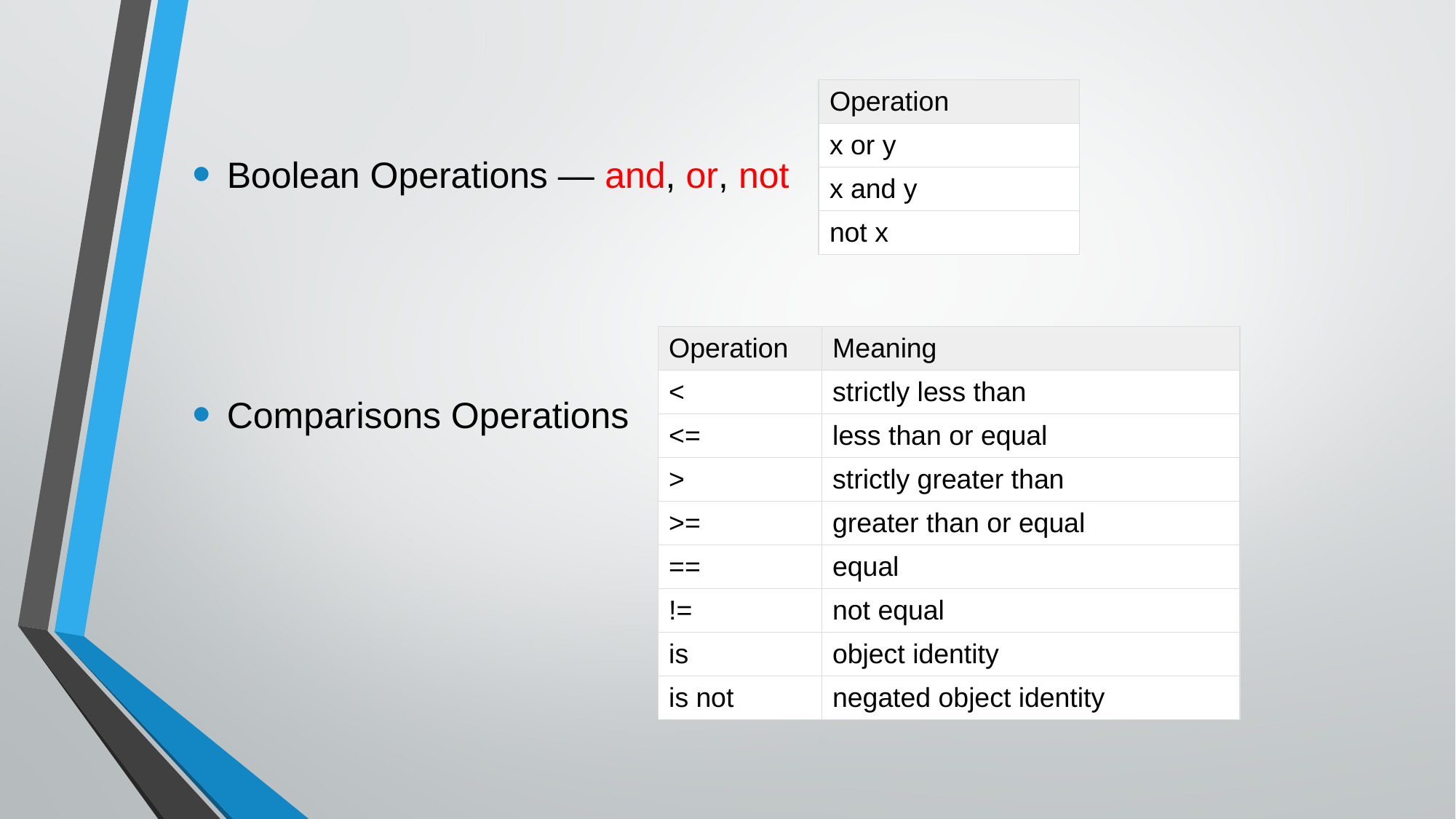

Boolean Operations — and, or, not

Comparisons Operations

| Operation |
| --- |
| x or y |
| x and y |
| not x |
| Operation | Meaning |
| --- | --- |
| < | strictly less than |
| <= | less than or equal |
| > | strictly greater than |
| >= | greater than or equal |
| == | equal |
| != | not equal |
| is | object identity |
| is not | negated object identity |